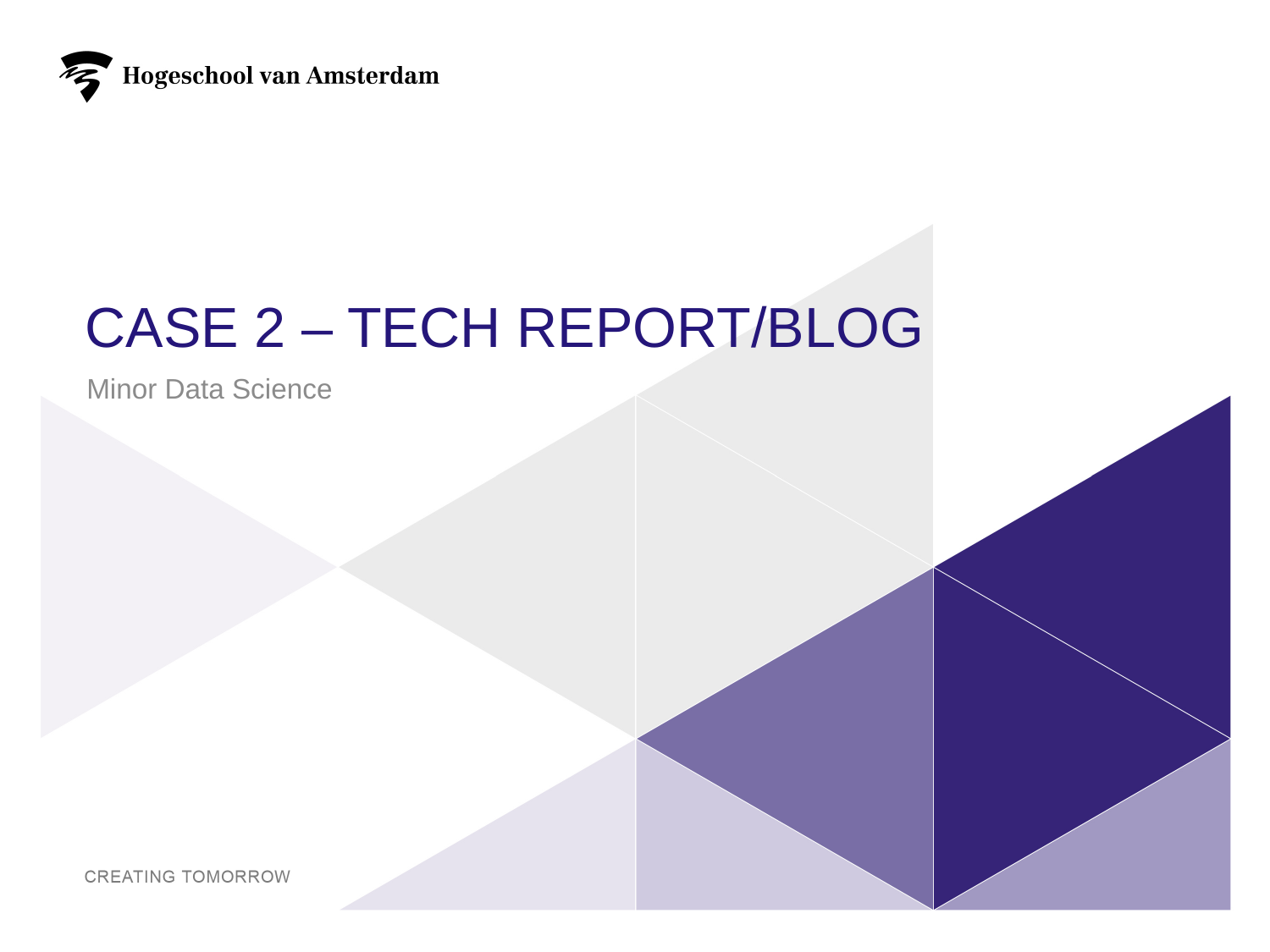

Case 2 – Tech report/Blog
Minor Data Science
1